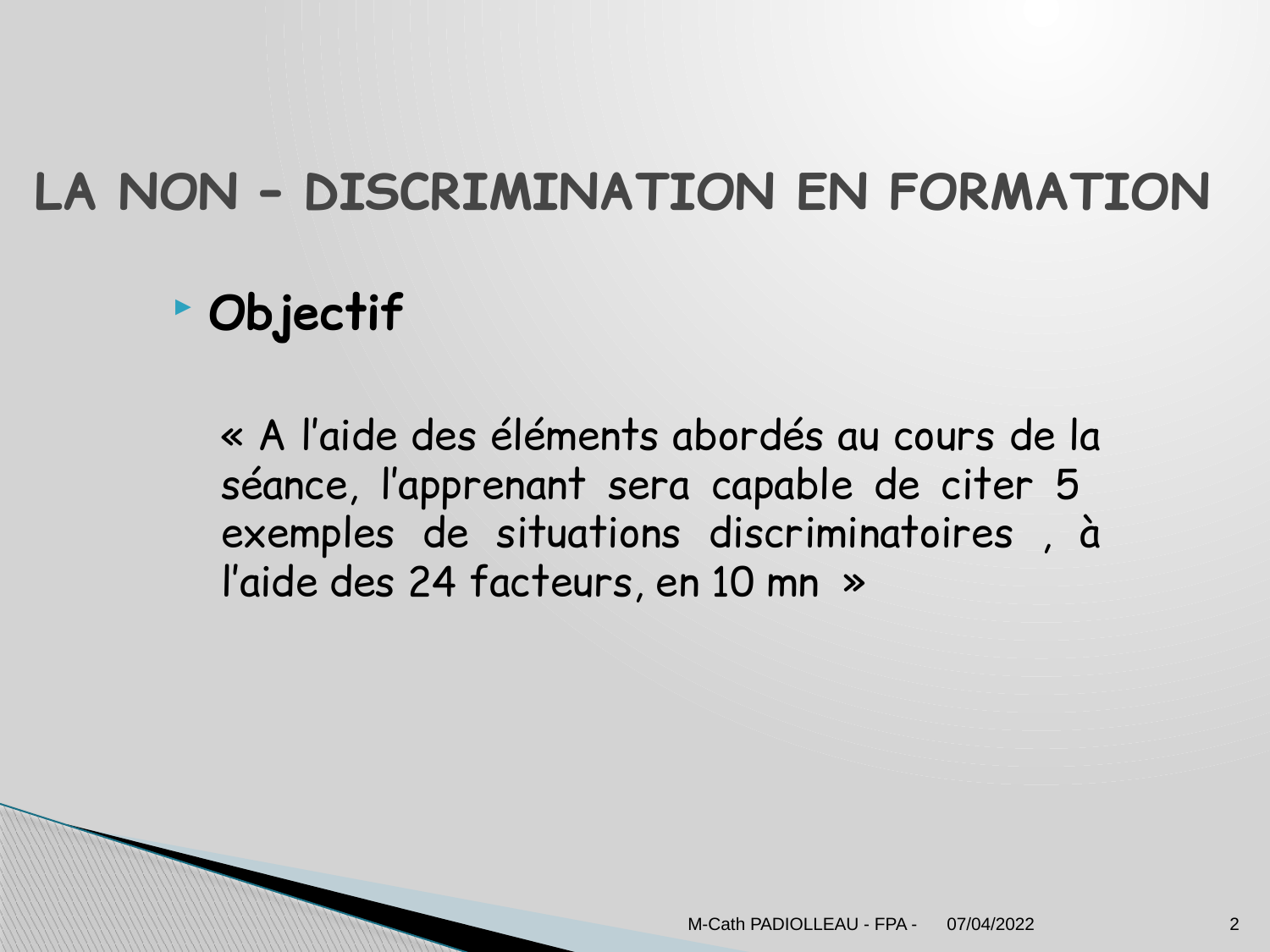

# LA NON – DISCRIMINATION EN FORMATION
Objectif

« A l’aide des éléments abordés au cours de la séance, l’apprenant sera capable de citer 5  exemples de situations discriminatoires , à l’aide des 24 facteurs, en 10 mn  »
M-Cath PADIOLLEAU - FPA -
07/04/2022
2